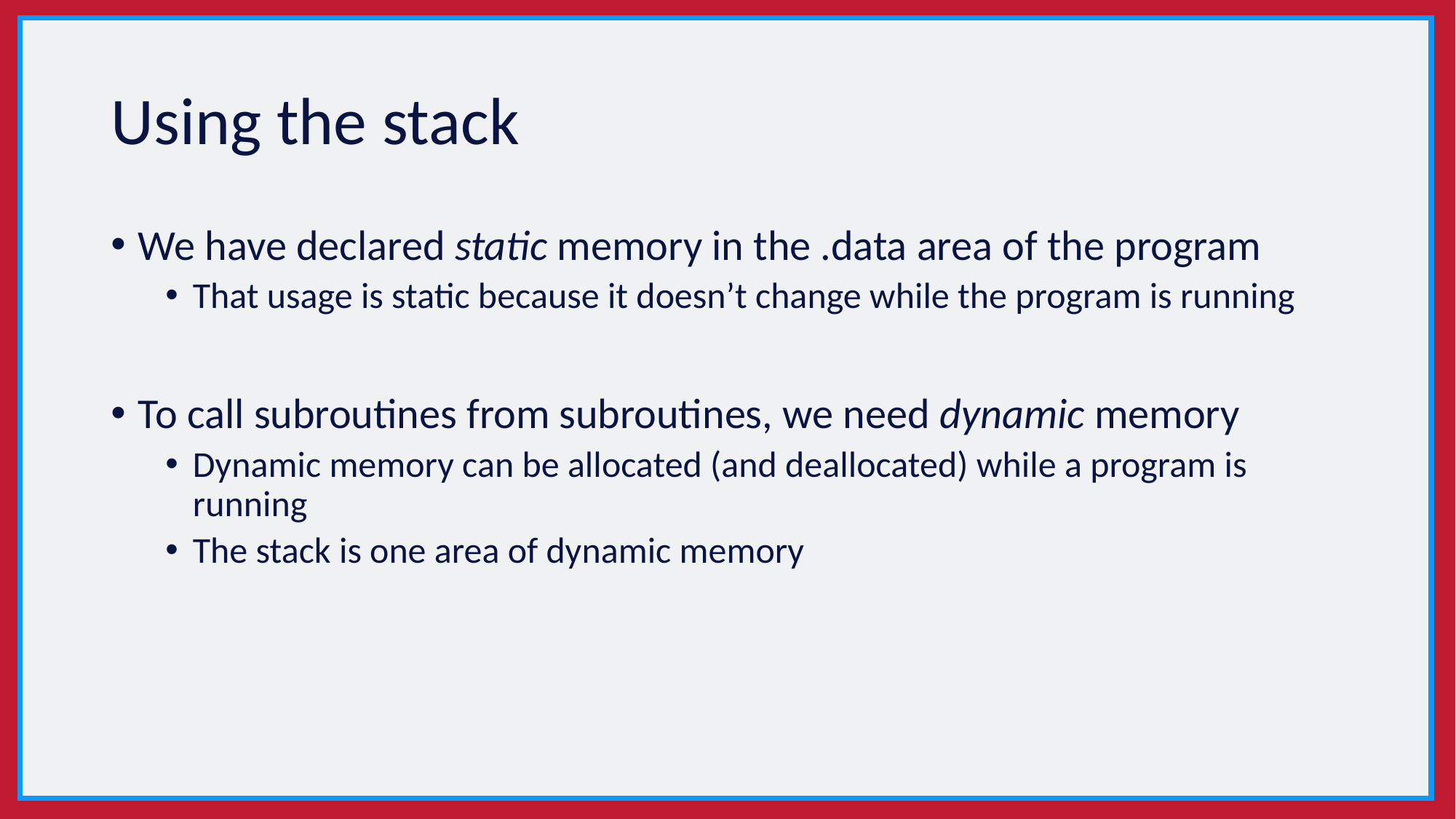

# Using the stack
We have declared static memory in the .data area of the program
That usage is static because it doesn’t change while the program is running

To call subroutines from subroutines, we need dynamic memory
Dynamic memory can be allocated (and deallocated) while a program is running
The stack is one area of dynamic memory